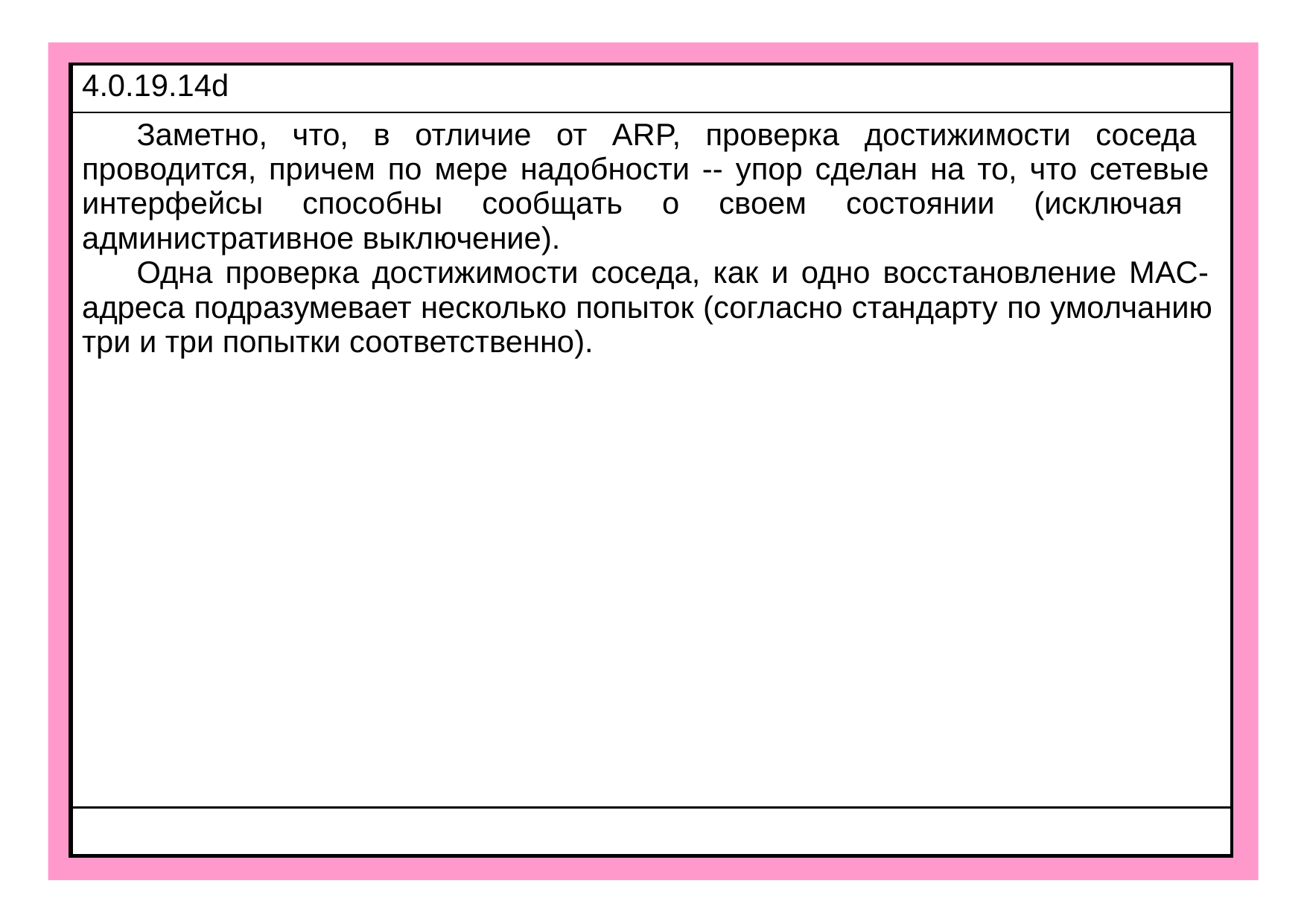

| 4.0.19.14d |
| --- |
| Заметно, что, в отличие от ARP, проверка достижимости соседа проводится, причем по мере надобности -- упор сделан на то, что сетевые интерфейсы способны сообщать о своем состоянии (исключая административное выключение). Одна проверка достижимости соседа, как и одно восстановление MAC- адреса подразумевает несколько попыток (согласно стандарту по умолчанию три и три попытки соответственно). |
|  |